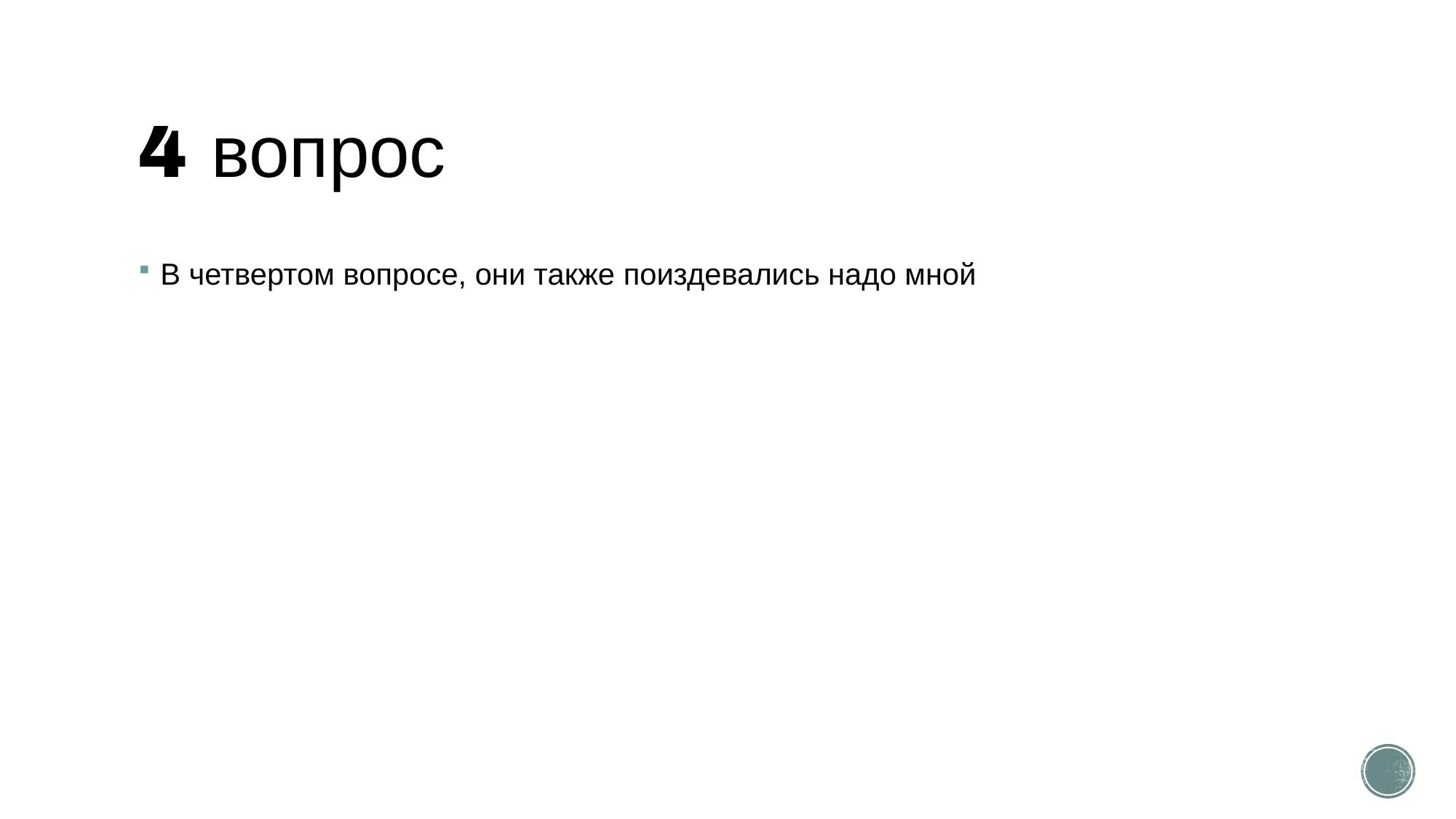

# 4 вопрос
В четвертом вопросе, они также поиздевались надо мной